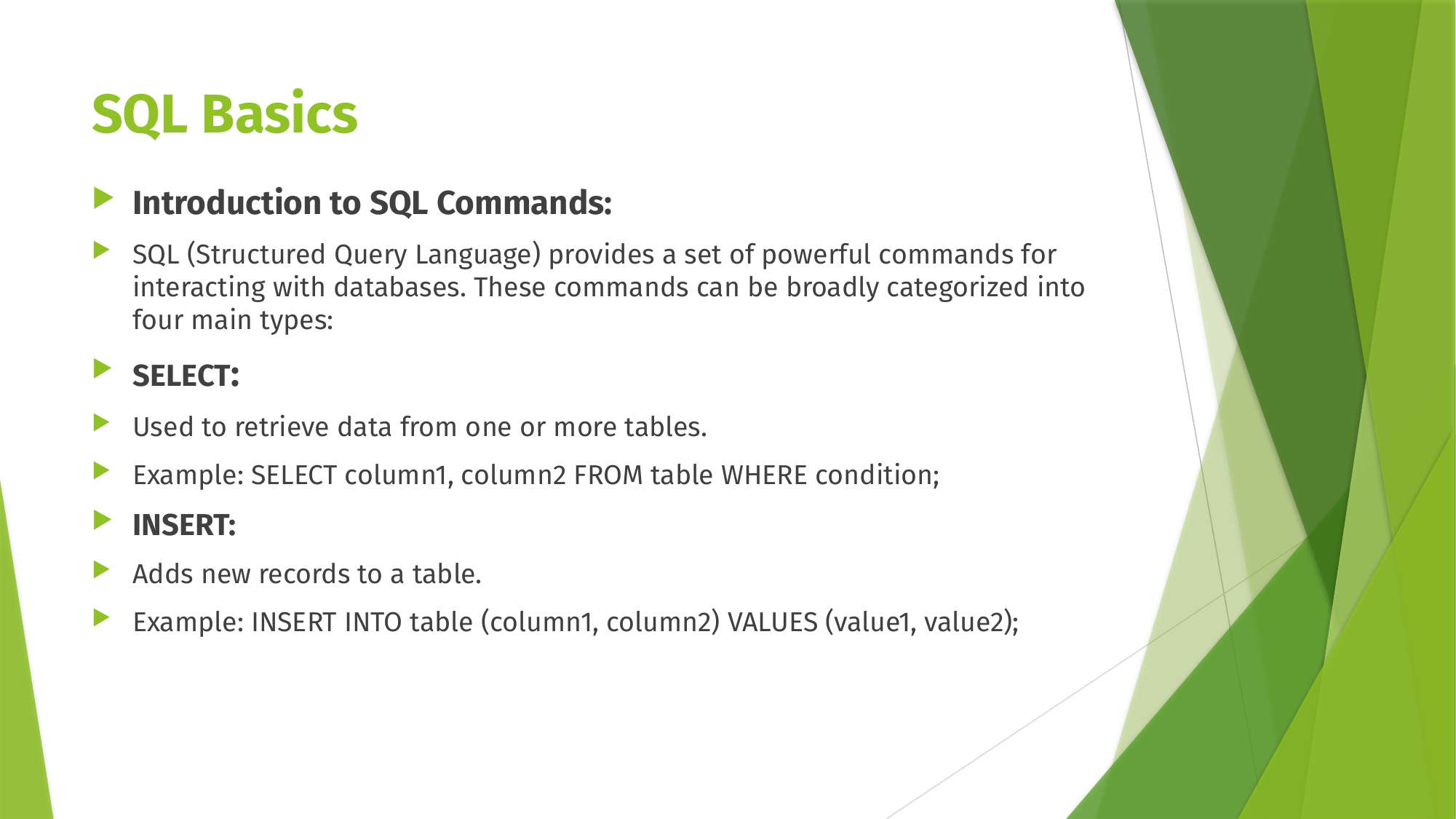

# SQL Basics
Introduction to SQL Commands:
SQL (Structured Query Language) provides a set of powerful commands for interacting with databases. These commands can be broadly categorized into four main types:
SELECT:
Used to retrieve data from one or more tables.
Example: SELECT column1, column2 FROM table WHERE condition;
INSERT:
Adds new records to a table.
Example: INSERT INTO table (column1, column2) VALUES (value1, value2);